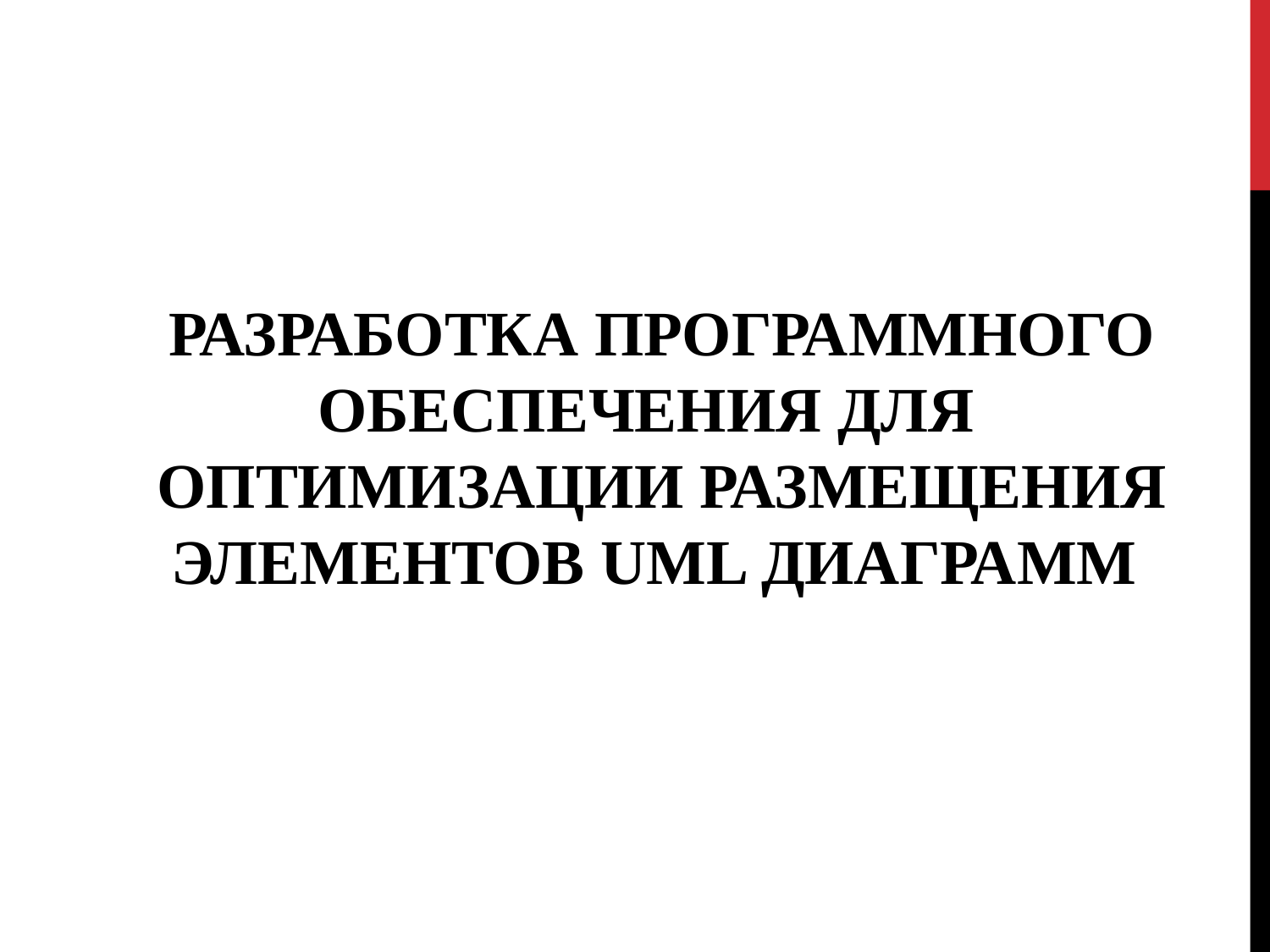

РАЗРАБОТКА ПРОГРАММНОГО ОБЕСПЕЧЕНИЯ ДЛЯ
ОПТИМИЗАЦИИ РАЗМЕЩЕНИЯ ЭЛЕМЕНТОВ UML ДИАГРАММ